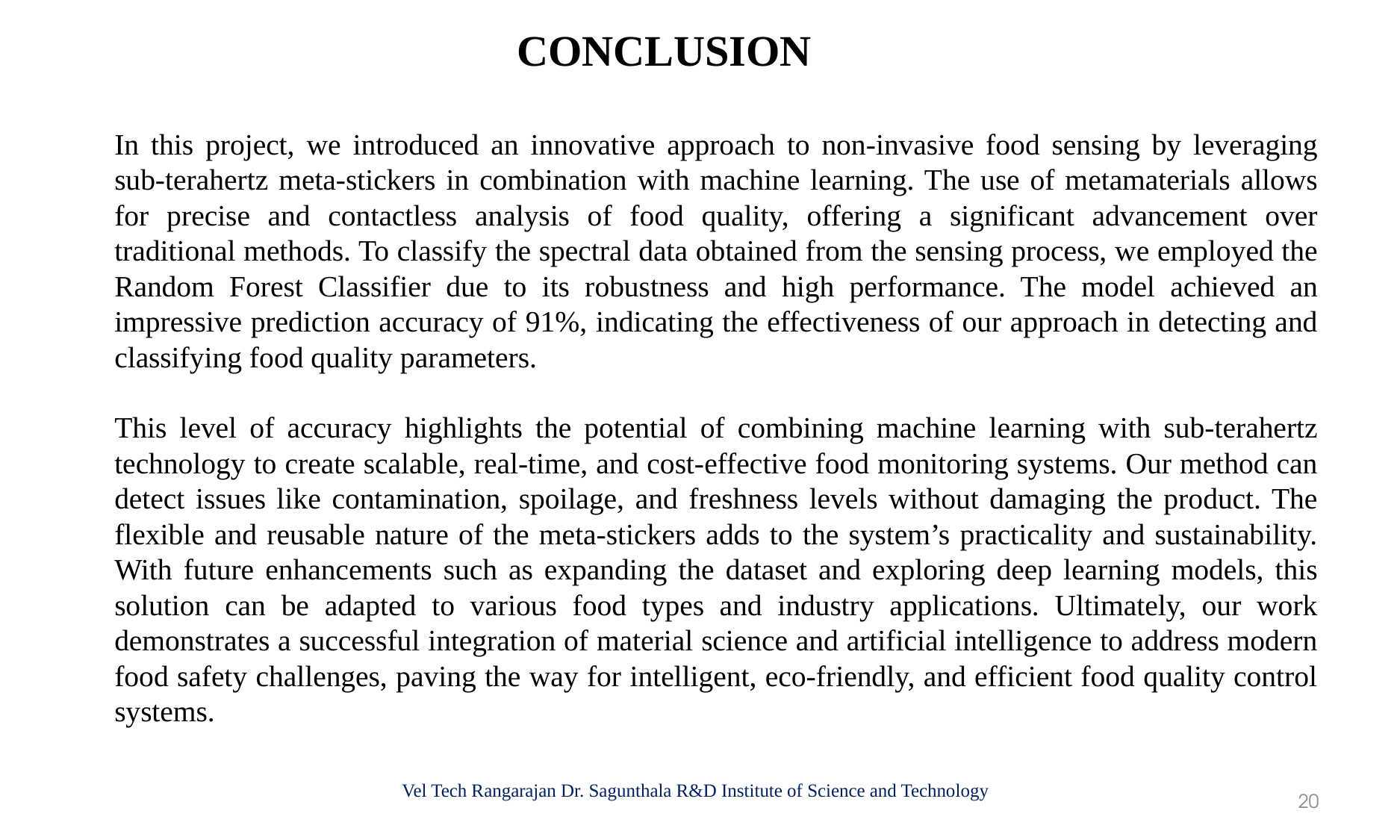

CONCLUSION
In this project, we introduced an innovative approach to non-invasive food sensing by leveraging sub-terahertz meta-stickers in combination with machine learning. The use of metamaterials allows for precise and contactless analysis of food quality, offering a significant advancement over traditional methods. To classify the spectral data obtained from the sensing process, we employed the Random Forest Classifier due to its robustness and high performance. The model achieved an impressive prediction accuracy of 91%, indicating the effectiveness of our approach in detecting and classifying food quality parameters.

This level of accuracy highlights the potential of combining machine learning with sub-terahertz technology to create scalable, real-time, and cost-effective food monitoring systems. Our method can detect issues like contamination, spoilage, and freshness levels without damaging the product. The flexible and reusable nature of the meta-stickers adds to the system’s practicality and sustainability. With future enhancements such as expanding the dataset and exploring deep learning models, this solution can be adapted to various food types and industry applications. Ultimately, our work demonstrates a successful integration of material science and artificial intelligence to address modern food safety challenges, paving the way for intelligent, eco-friendly, and efficient food quality control systems.
Vel Tech Rangarajan Dr. Sagunthala R&D Institute of Science and Technology

20